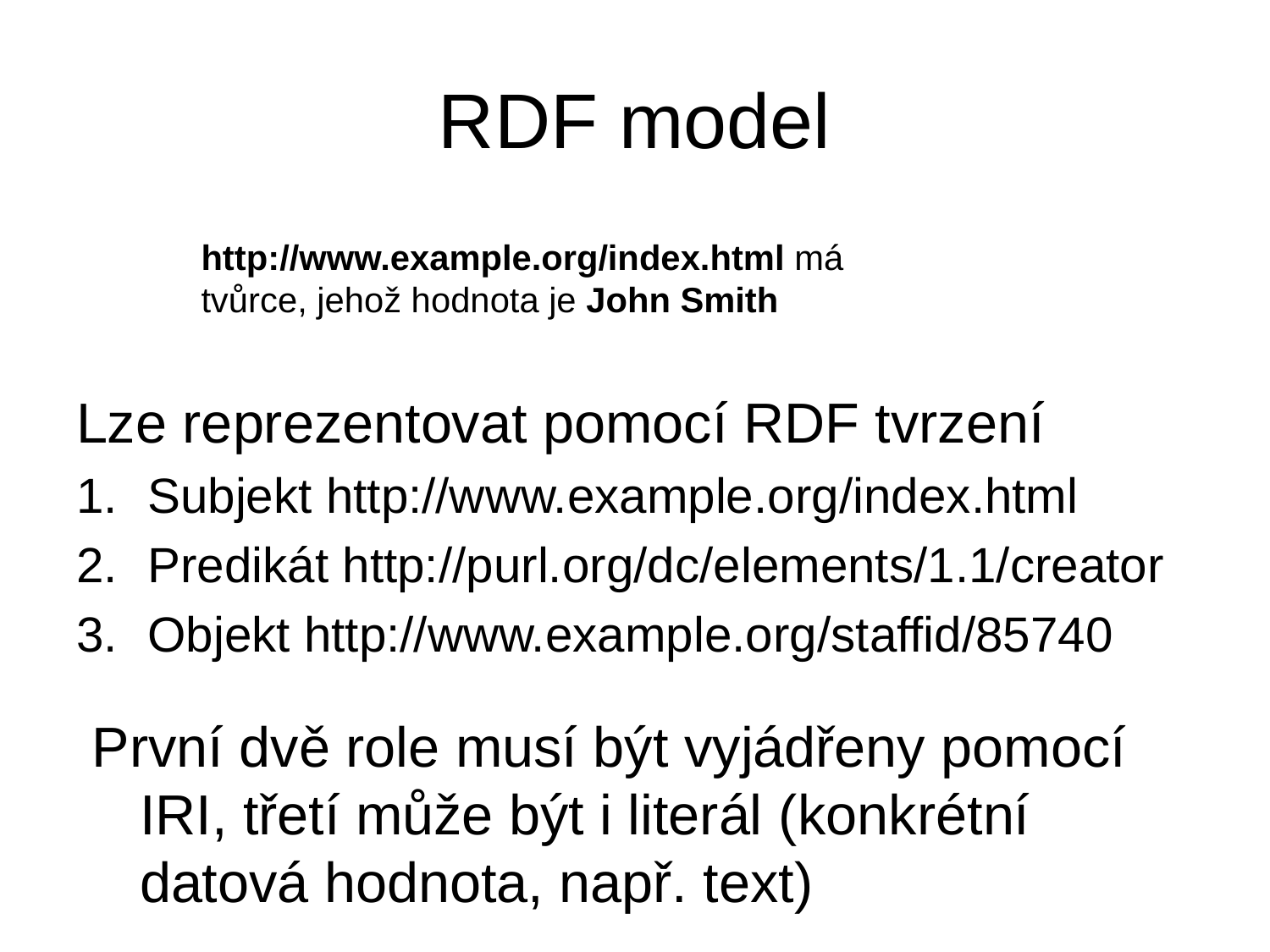

# RDF model

Lze reprezentovat pomocí RDF tvrzení
Subjekt http://www.example.org/index.html
Predikát http://purl.org/dc/elements/1.1/creator
Objekt http://www.example.org/staffid/85740

http://www.example.org/index.html má tvůrce, jehož hodnota je John Smith
První dvě role musí být vyjádřeny pomocí IRI, třetí může být i literál (konkrétní datová hodnota, např. text)